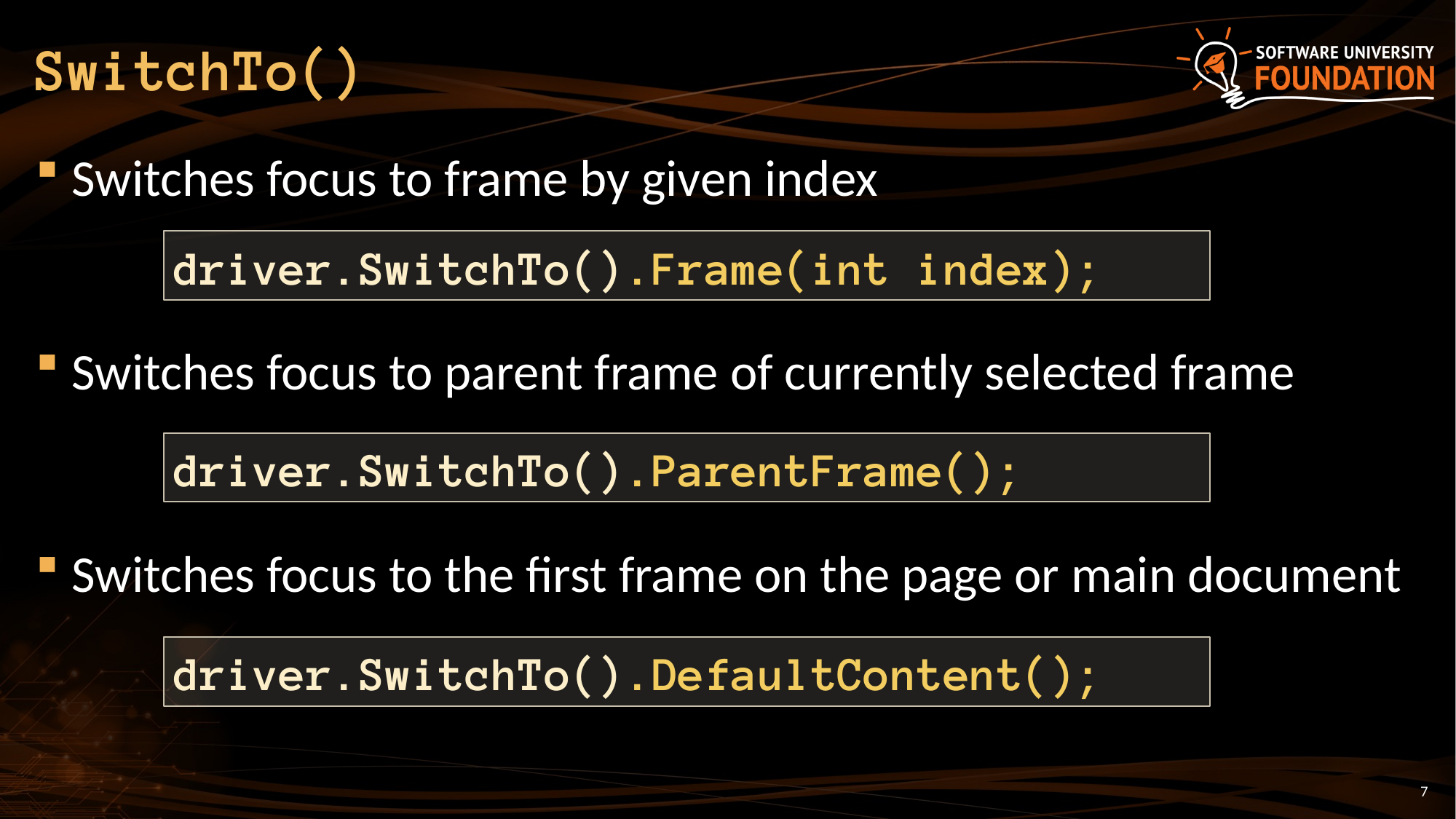

# SwitchTo()
Switches focus to frame by given index

Switches focus to parent frame of currently selected frame

Switches focus to the first frame on the page or main document

driver.SwitchTo().Frame(int index);
driver.SwitchTo().ParentFrame();
driver.SwitchTo().DefaultContent();
7